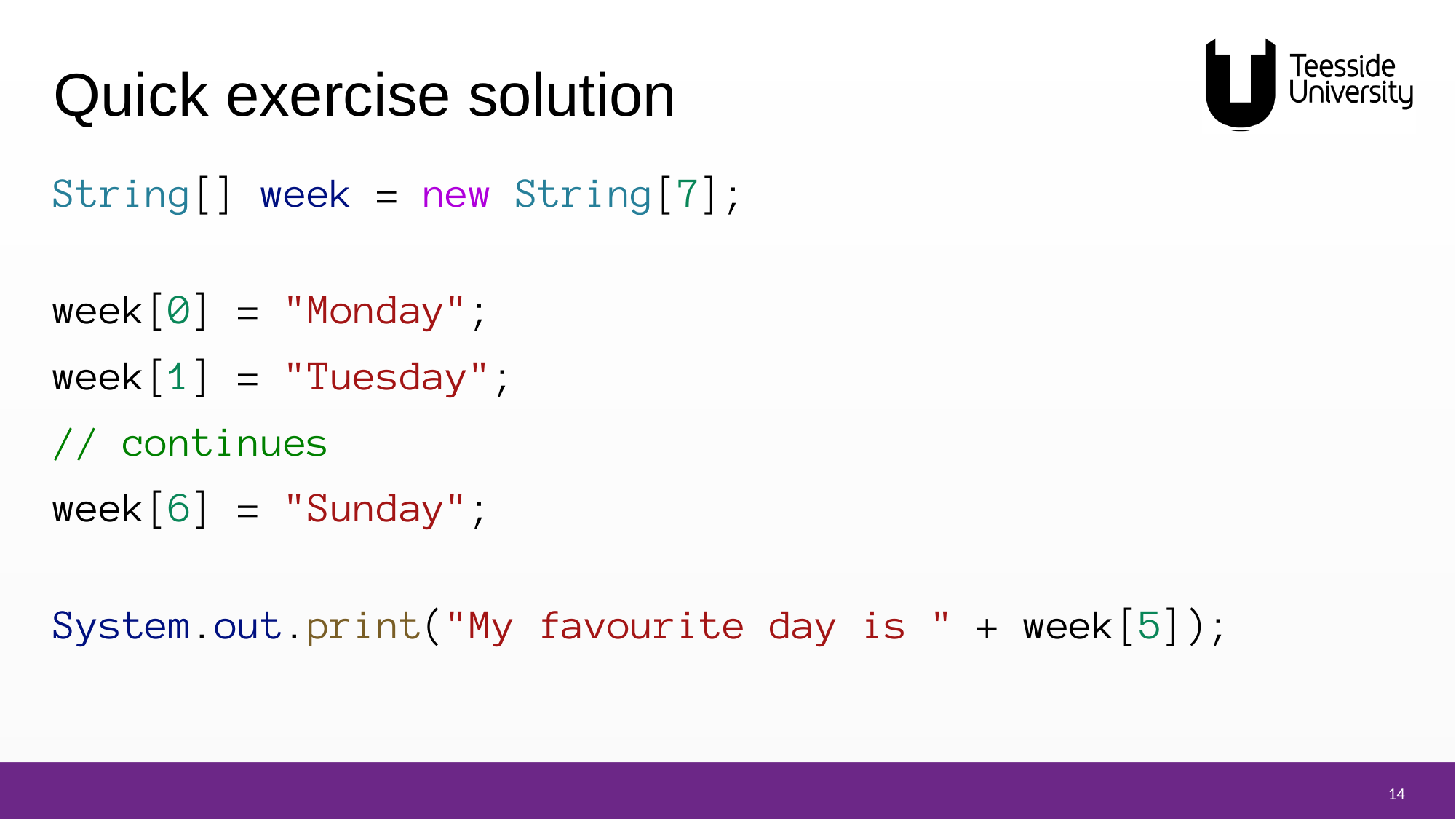

# Quick exercise solution
String[] week = new String[7];
week[0] = "Monday";
week[1] = "Tuesday";
// continues
week[6] = "Sunday";
System.out.print("My favourite day is " + week[5]);